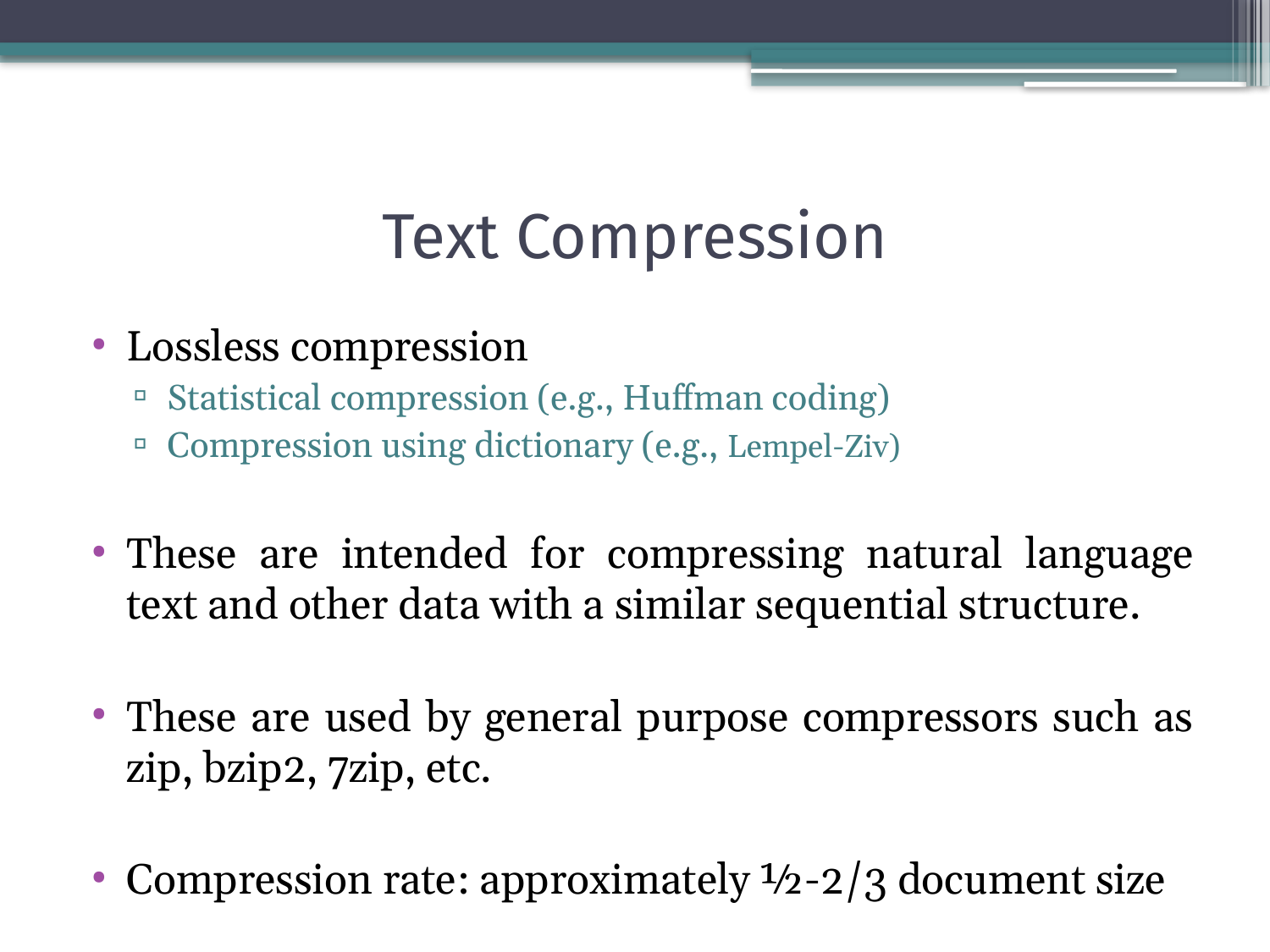

# Text Compression
Lossless compression
Statistical compression (e.g., Huffman coding)
Compression using dictionary (e.g., Lempel-Ziv)

These are intended for compressing natural language text and other data with a similar sequential structure.

These are used by general purpose compressors such as zip, bzip2, 7zip, etc.

Compression rate: approximately ½-2/3 document size